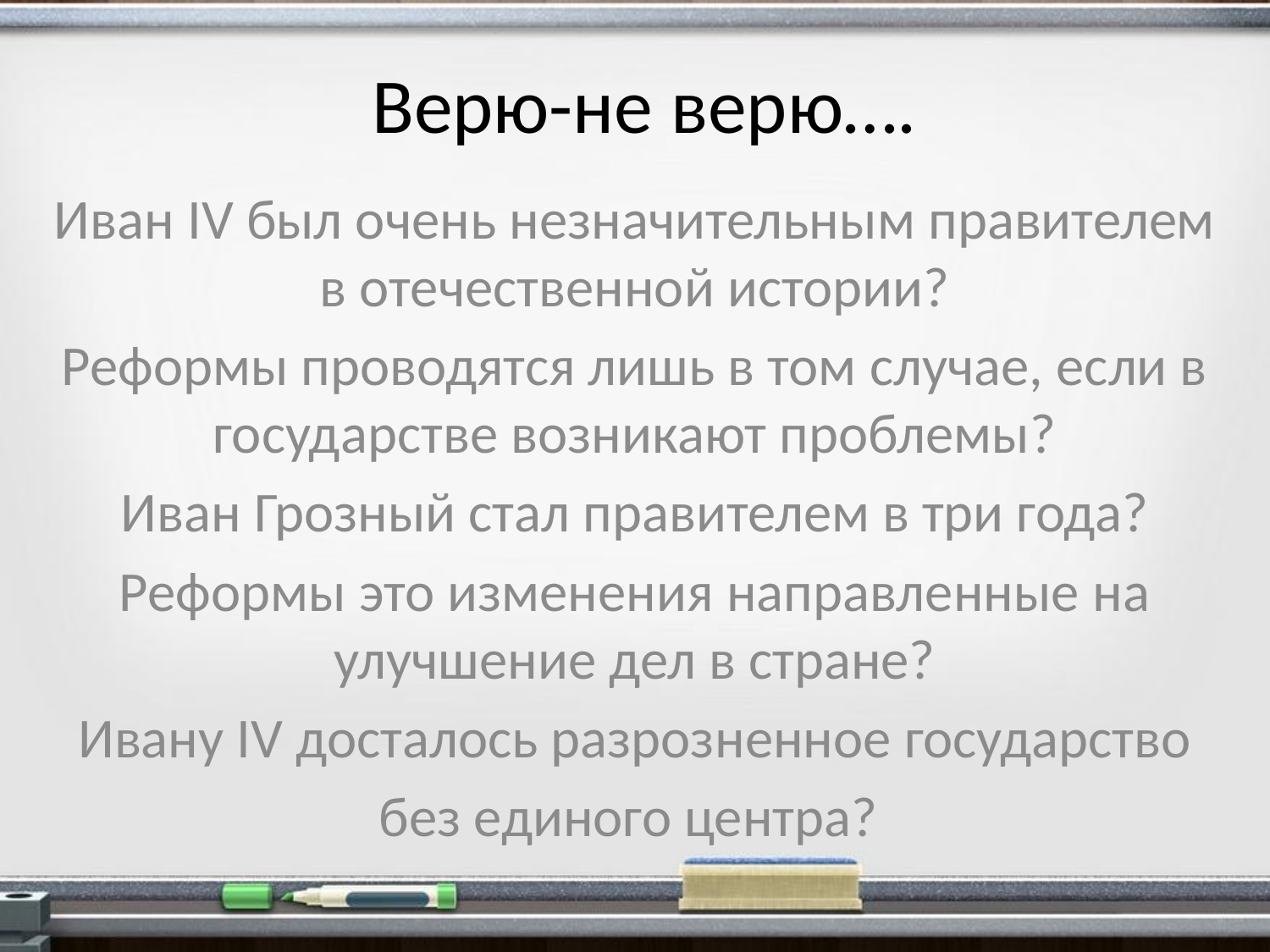

# Верю-не верю….
Иван IV был очень незначительным правителем в отечественной истории?
Реформы проводятся лишь в том случае, если в государстве возникают проблемы?
Иван Грозный стал правителем в три года?
Реформы это изменения направленные на улучшение дел в стране?
Ивану IV досталось разрозненное государство
без единого центра?